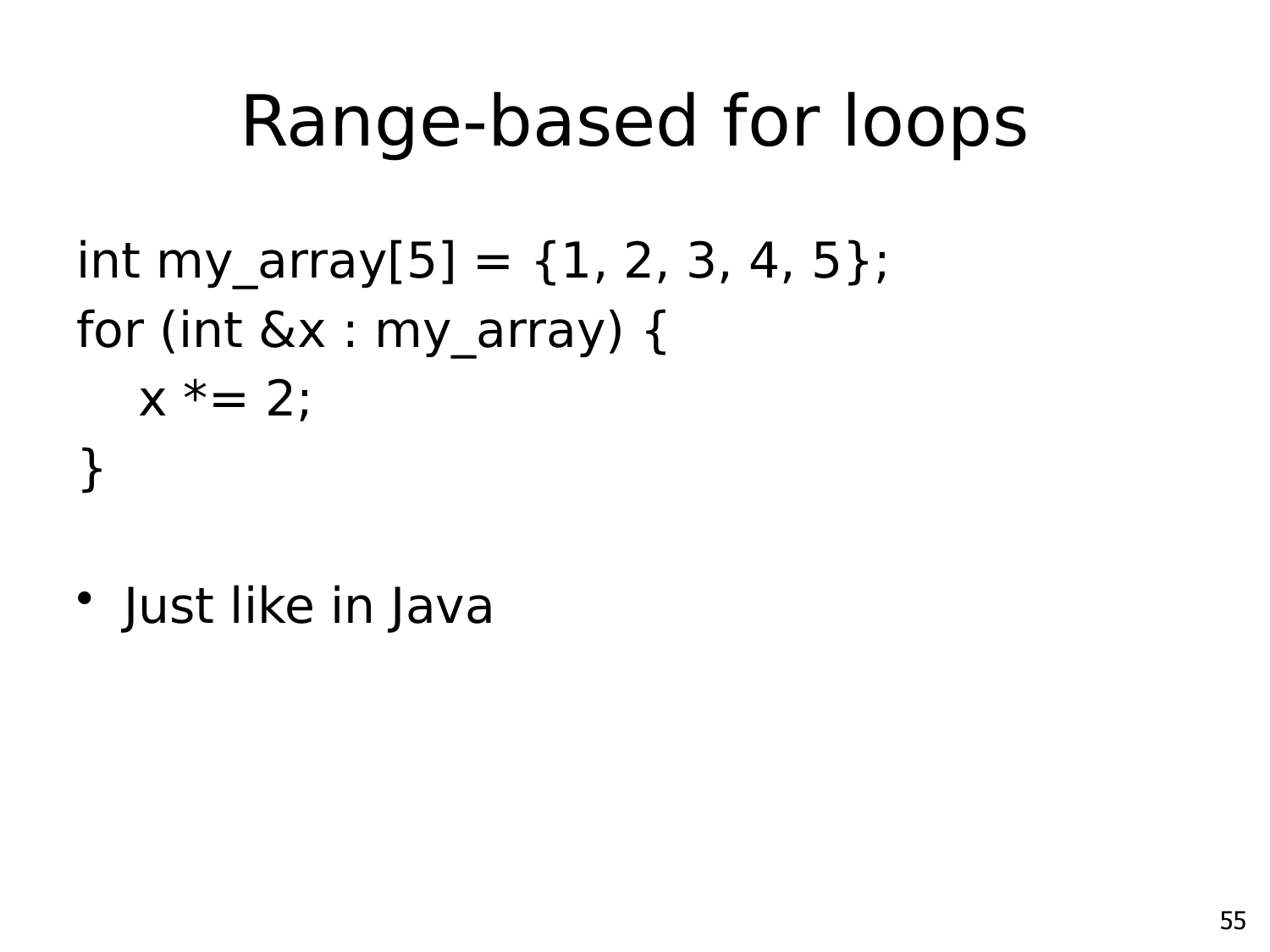

# Range-based for loops
int my_array[5] = {1, 2, 3, 4, 5};
for (int &x : my_array) {
    x *= 2;
}

Just like in Java